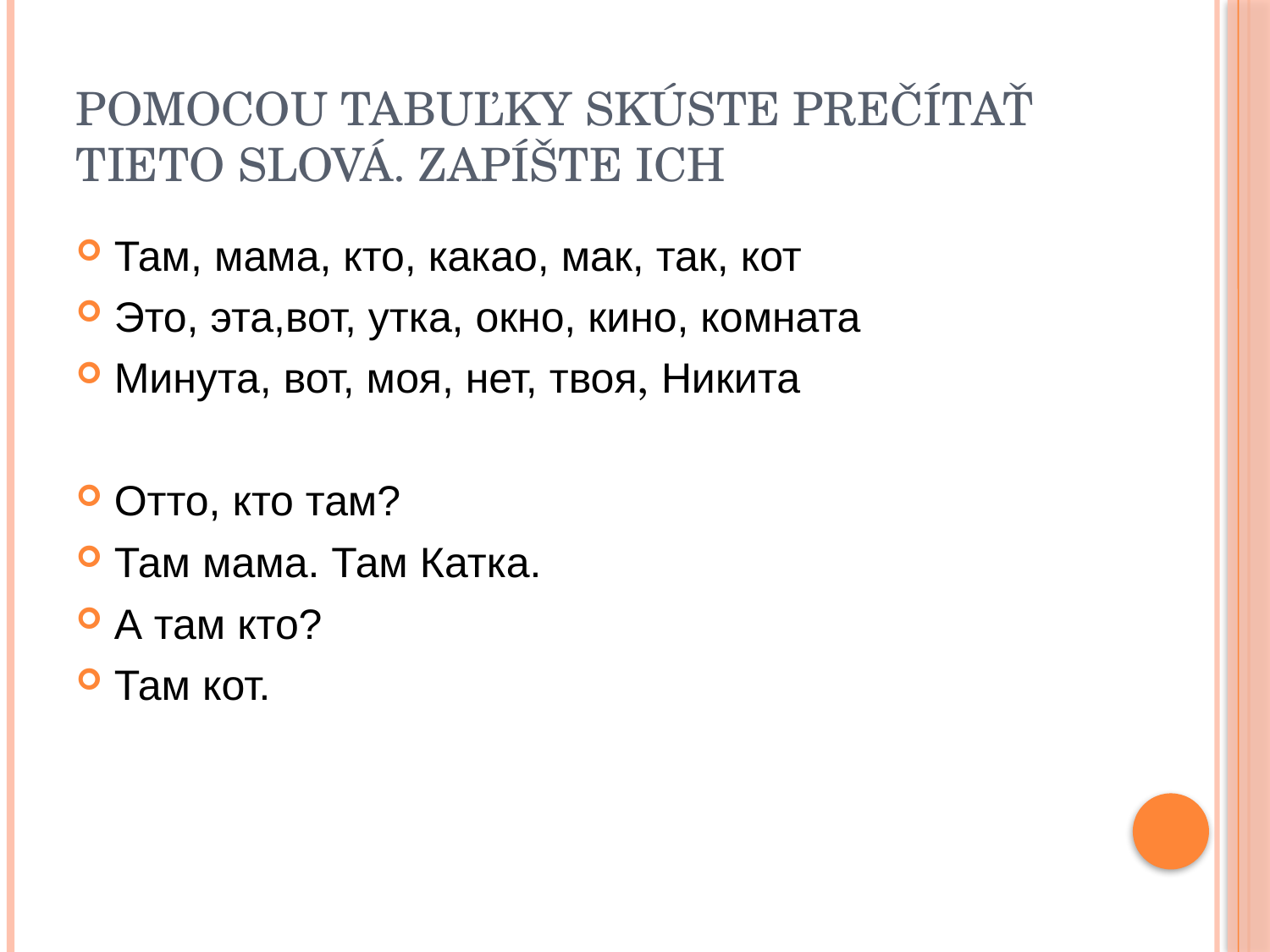

# Pomocou tabuľky skúste prečítať tieto slová. Zapíšte ich
Там, мама, кто, какао, мак, так, кот
Это, эта,вот, утка, окно, кино, комната
Минута, вот, моя, нет, твоя, Никита

Отто, кто там?
Там мама. Там Катка.
А там кто?
Там кот.